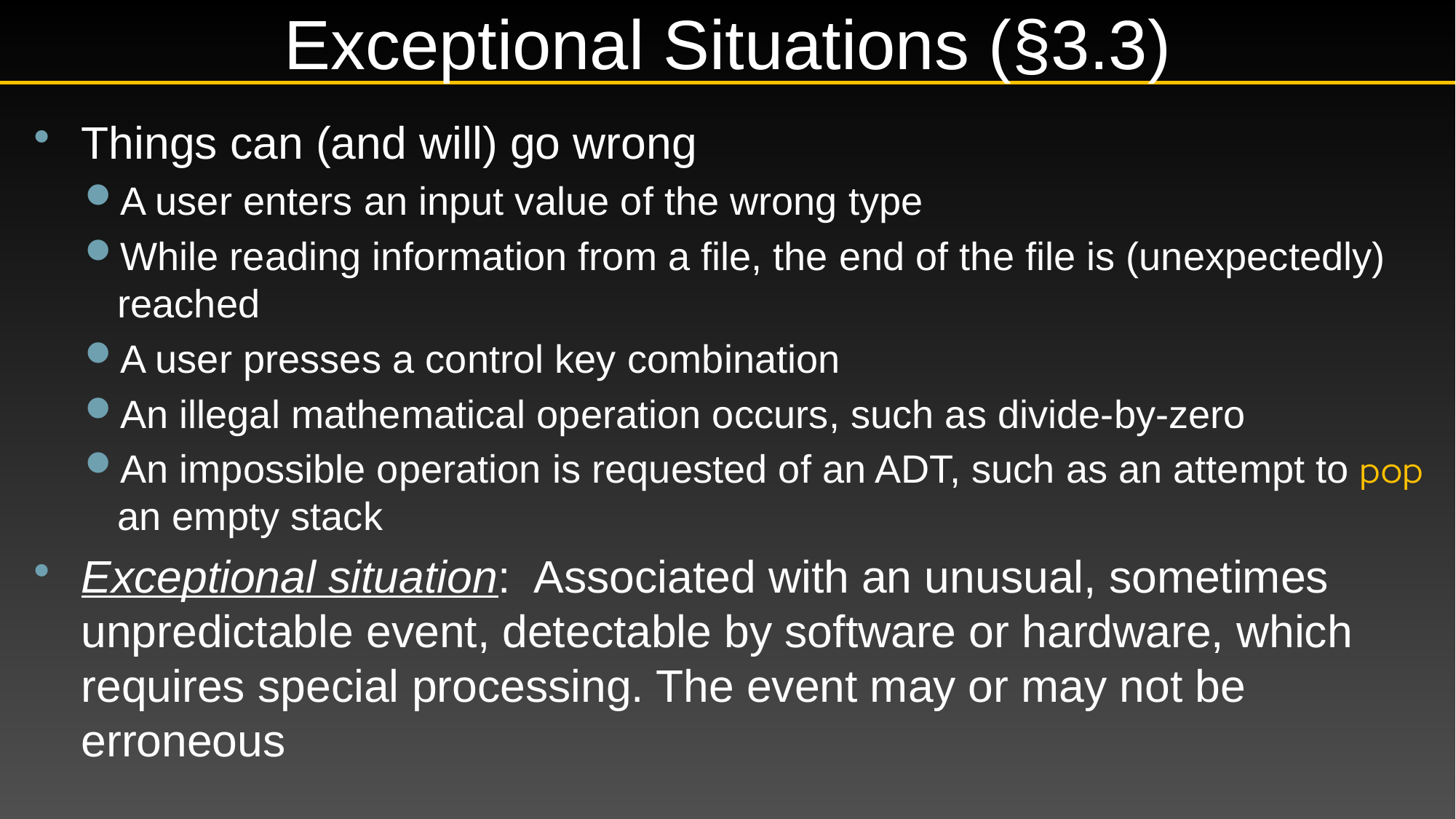

# Exceptional Situations (§3.3)
Things can (and will) go wrong
A user enters an input value of the wrong type
While reading information from a file, the end of the file is (unexpectedly) reached
A user presses a control key combination
An illegal mathematical operation occurs, such as divide-by-zero
An impossible operation is requested of an ADT, such as an attempt to pop an empty stack
Exceptional situation:  Associated with an unusual, sometimes unpredictable event, detectable by software or hardware, which requires special processing. The event may or may not be erroneous